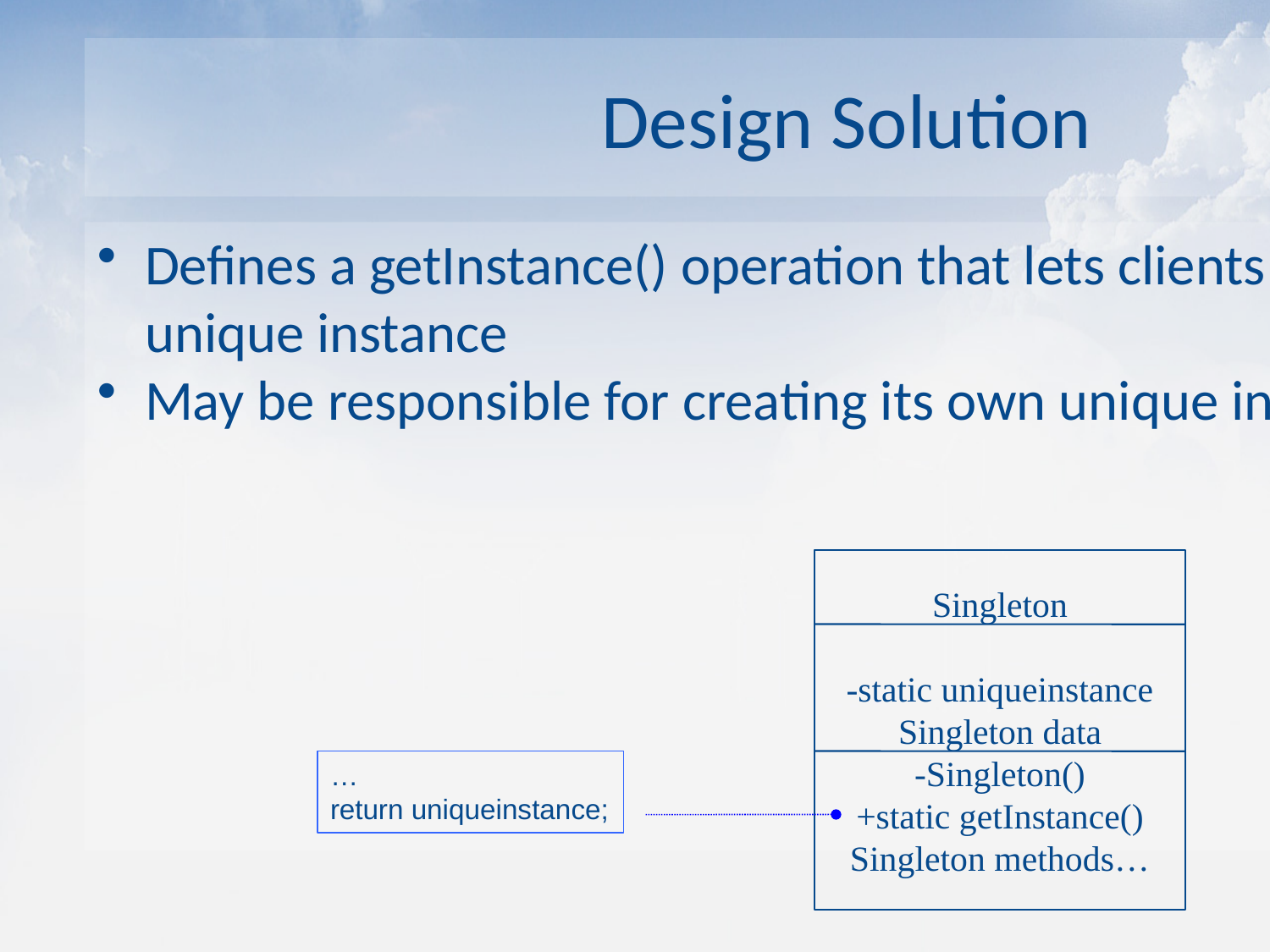

# Design Solution
Defines a getInstance() operation that lets clients access its unique instance
May be responsible for creating its own unique instance
Singleton

-static uniqueinstance
Singleton data
-Singleton()
+static getInstance()
Singleton methods…

…
return uniqueinstance;